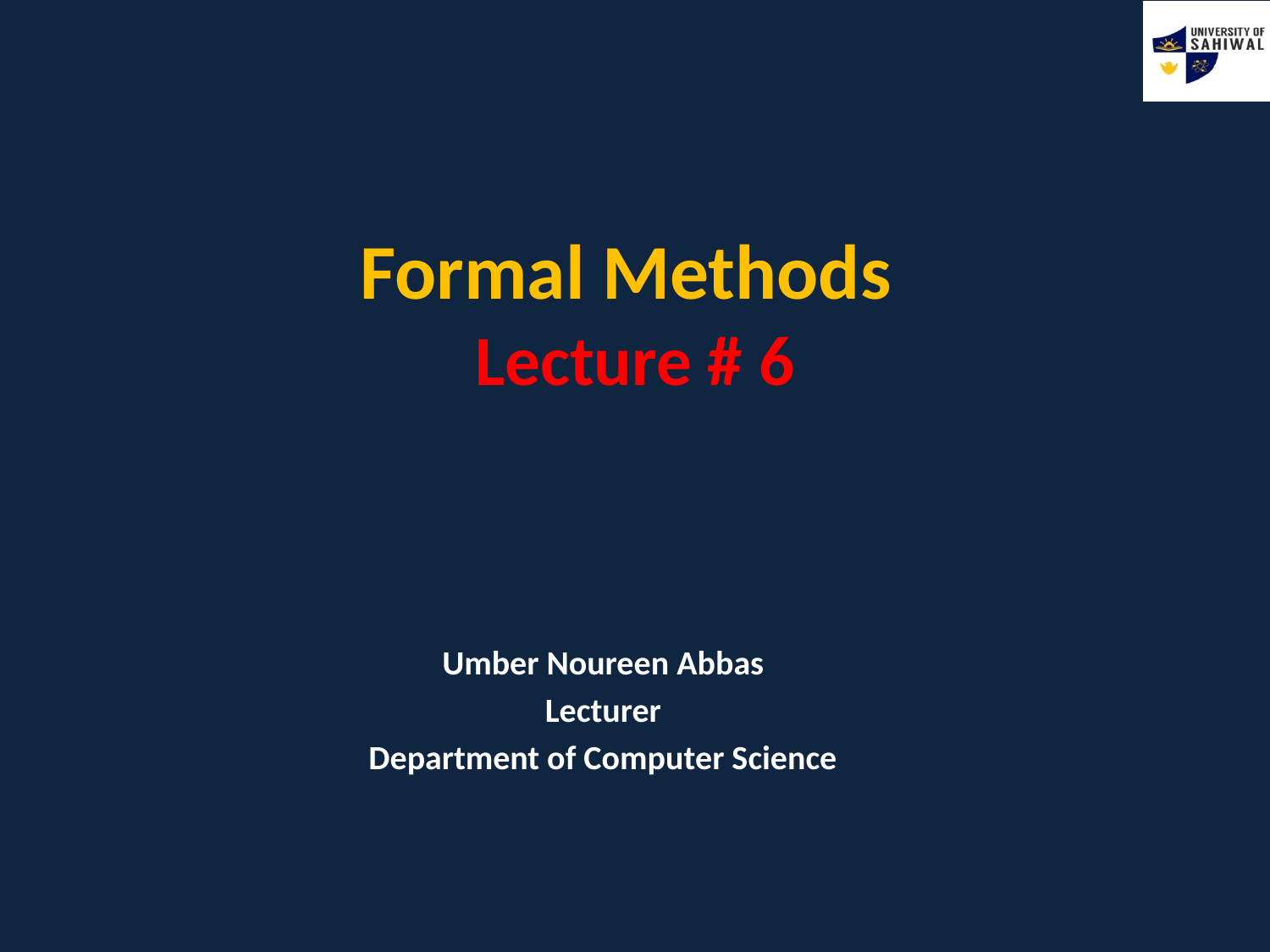

# Formal Methods Lecture # 6
Umber Noureen Abbas
Lecturer
Department of Computer Science